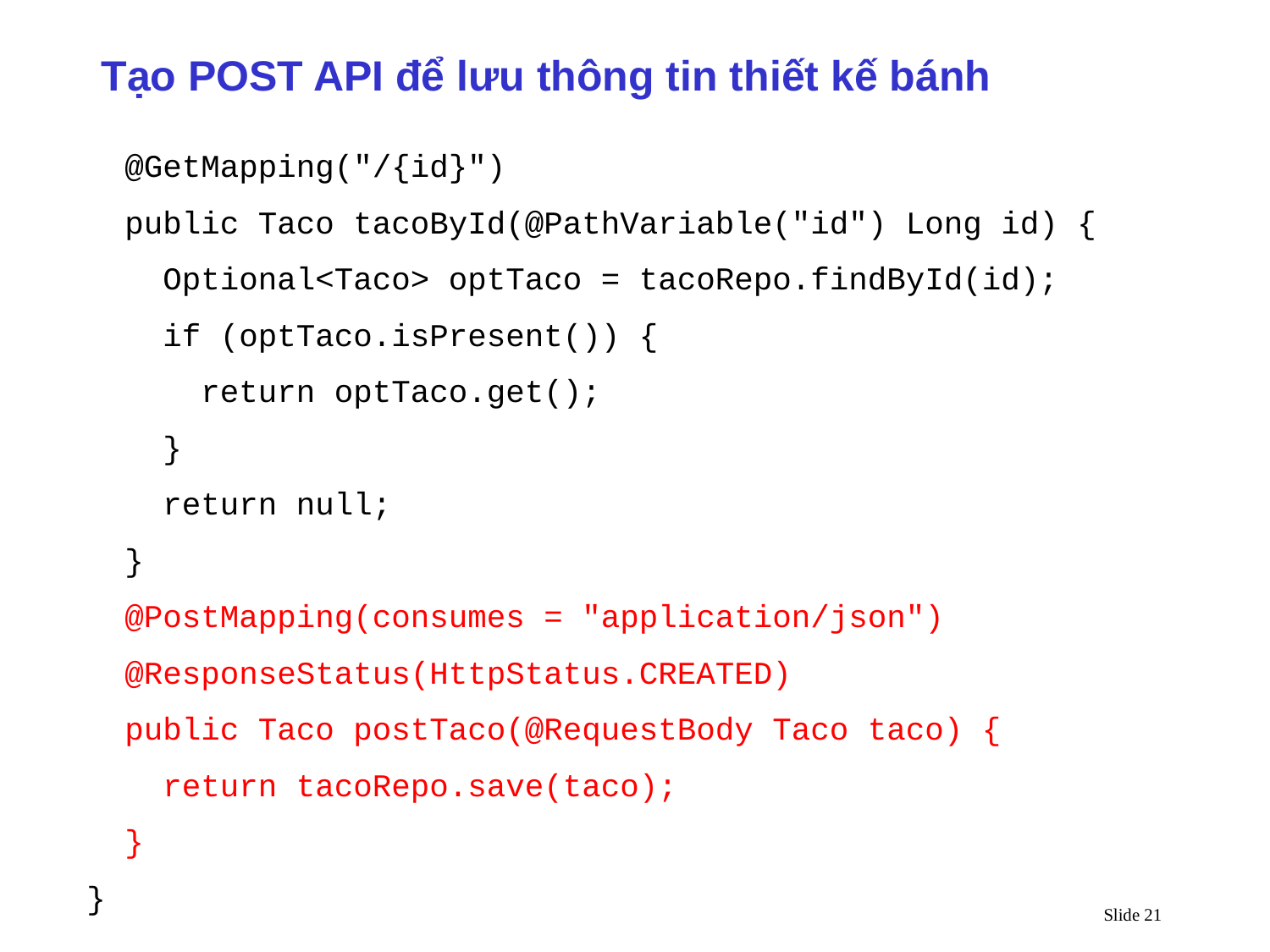

Tạo POST API để lưu thông tin thiết kế bánh
  @GetMapping("/{id}")
  public Taco tacoById(@PathVariable("id") Long id) {
    Optional<Taco> optTaco = tacoRepo.findById(id);
    if (optTaco.isPresent()) {
      return optTaco.get();
    }
    return null;
  }
  @PostMapping(consumes = "application/json")
  @ResponseStatus(HttpStatus.CREATED)
  public Taco postTaco(@RequestBody Taco taco) {
    return tacoRepo.save(taco);
  }
}

Slide 21